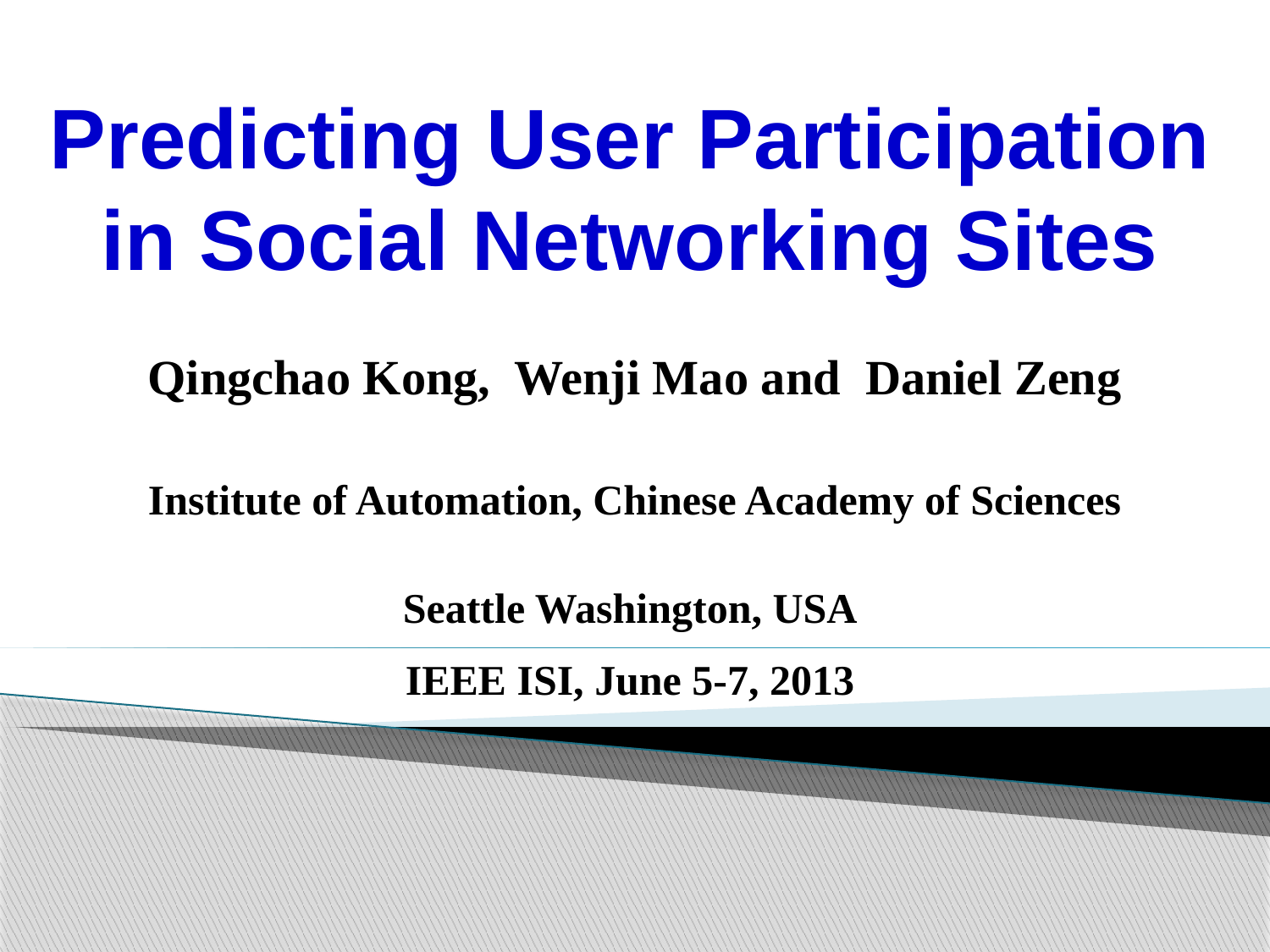

Predicting User Participation in Social Networking Sites
Qingchao Kong,  Wenji Mao and  Daniel Zeng
Institute of Automation, Chinese Academy of Sciences
Seattle Washington, USA
IEEE ISI, June 5-7, 2013